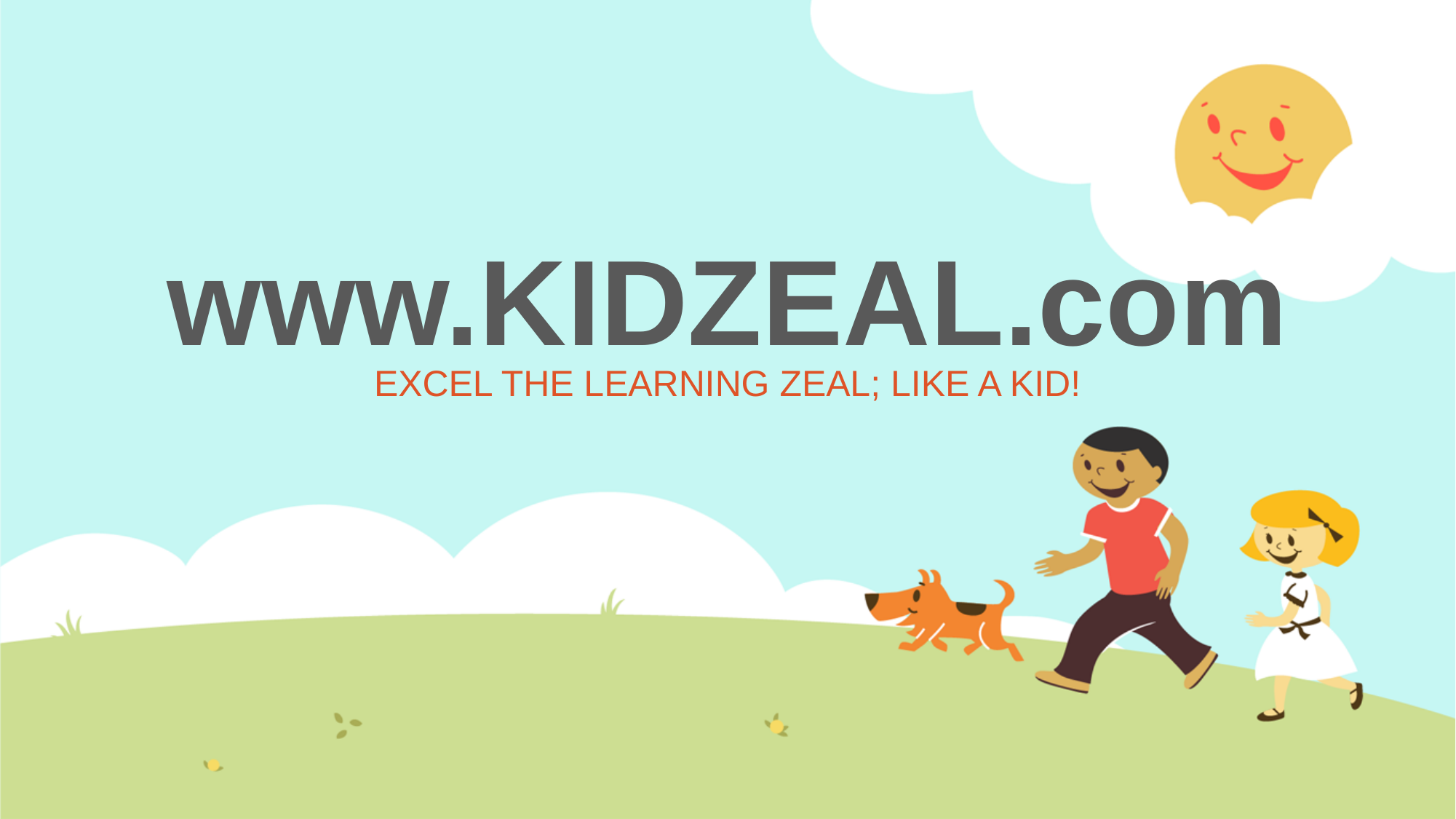

# www.KIDZEAL.com EXCEL THE LEARNING ZEAL; LIKE A KID!